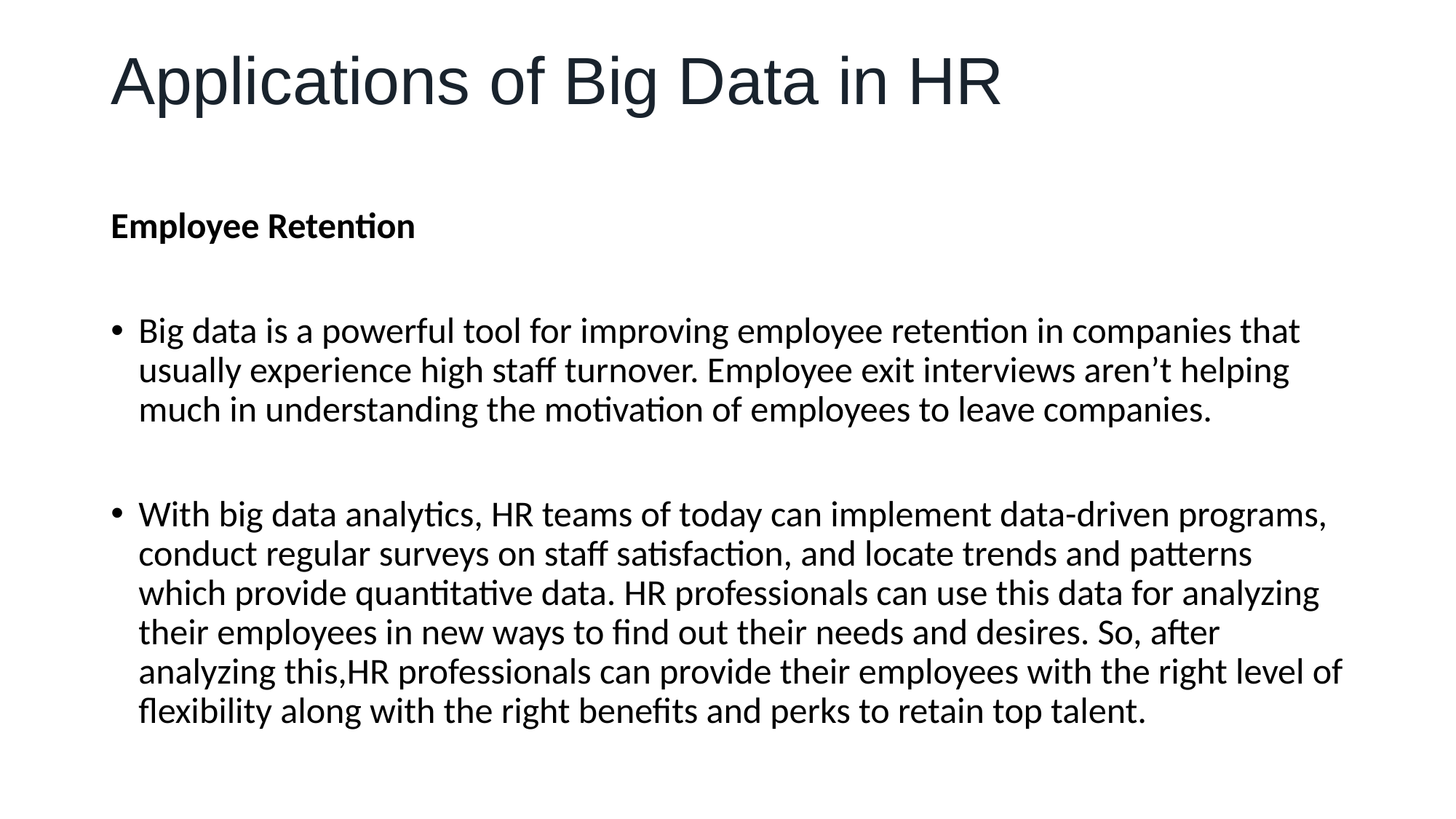

# Applications of Big Data in HR
Employee Retention

Big data is a powerful tool for improving employee retention in companies that usually experience high staff turnover. Employee exit interviews aren’t helping much in understanding the motivation of employees to leave companies.

With big data analytics, HR teams of today can implement data-driven programs, conduct regular surveys on staff satisfaction, and locate trends and patterns which provide quantitative data. HR professionals can use this data for analyzing their employees in new ways to find out their needs and desires. So, after analyzing this,HR professionals can provide their employees with the right level of flexibility along with the right benefits and perks to retain top talent.